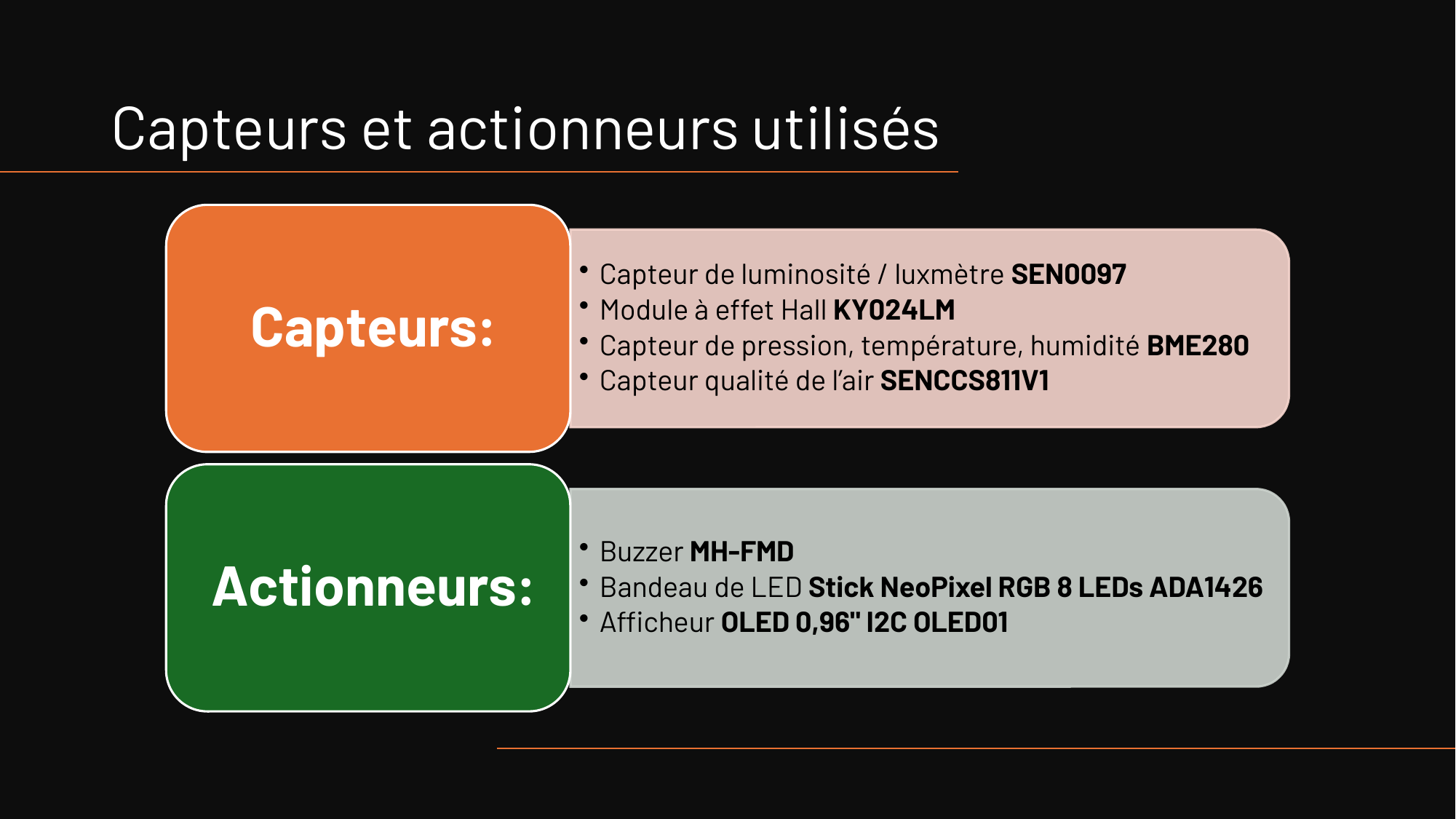

# Capteurs et actionneurs utilisés​
Capteur de luminosité / luxmètre SEN0097
Module à effet Hall KY024LM
Capteur de pression, température, humidité BME280
Capteur qualité de l’air SENCCS811V1
Capteurs:
Buzzer MH-FMD
Bandeau de LED Stick NeoPixel RGB 8 LEDs ADA1426
Afficheur OLED 0,96" I2C OLED01
Actionneurs: